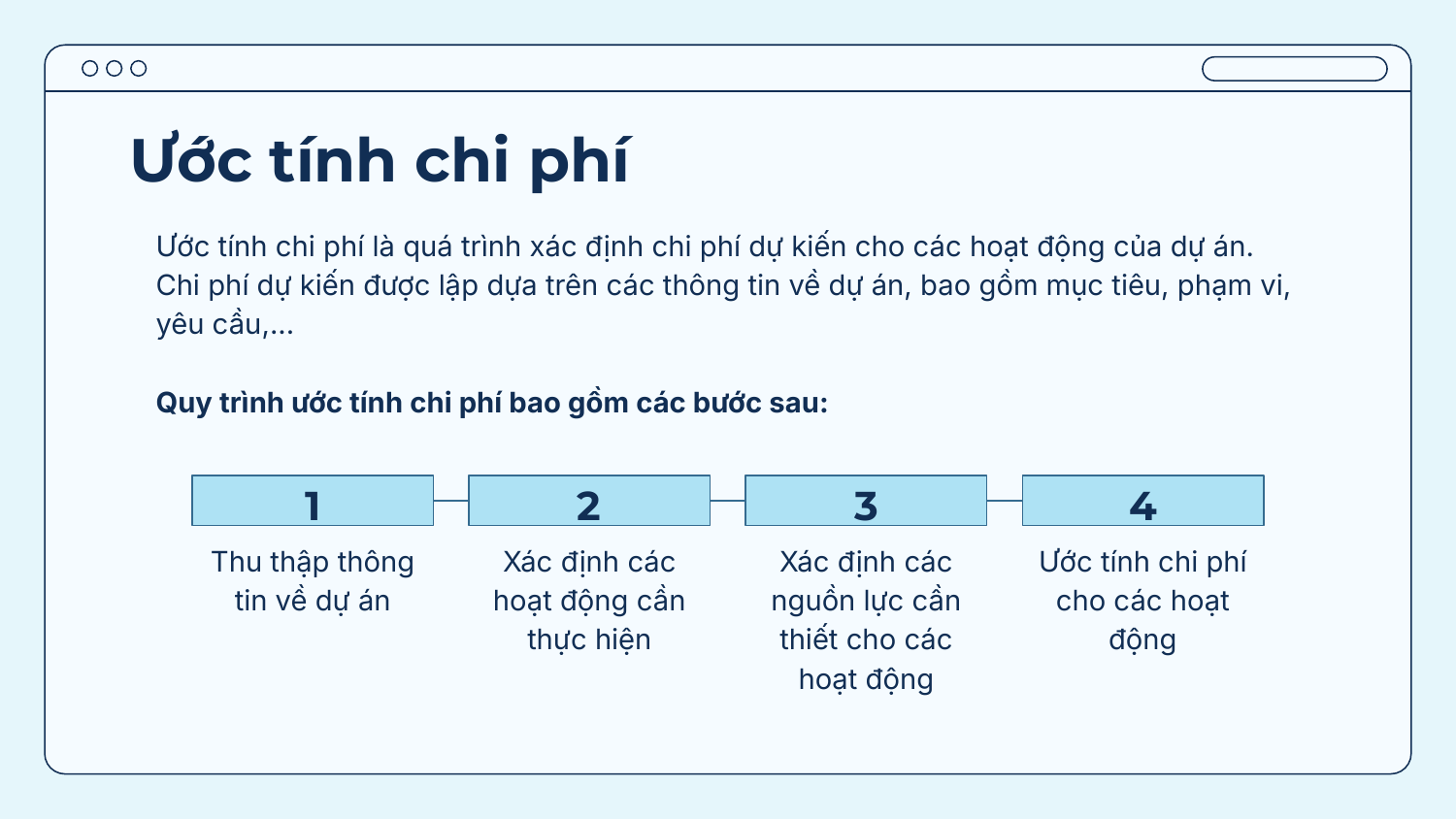

# Ước tính chi phí
Ước tính chi phí là quá trình xác định chi phí dự kiến cho các hoạt động của dự án. Chi phí dự kiến được lập dựa trên các thông tin về dự án, bao gồm mục tiêu, phạm vi, yêu cầu,...

Quy trình ước tính chi phí bao gồm các bước sau:
1
2
3
4
Thu thập thông tin về dự án
Xác định các hoạt động cần thực hiện
Xác định các nguồn lực cần thiết cho các hoạt động
Ước tính chi phí cho các hoạt động